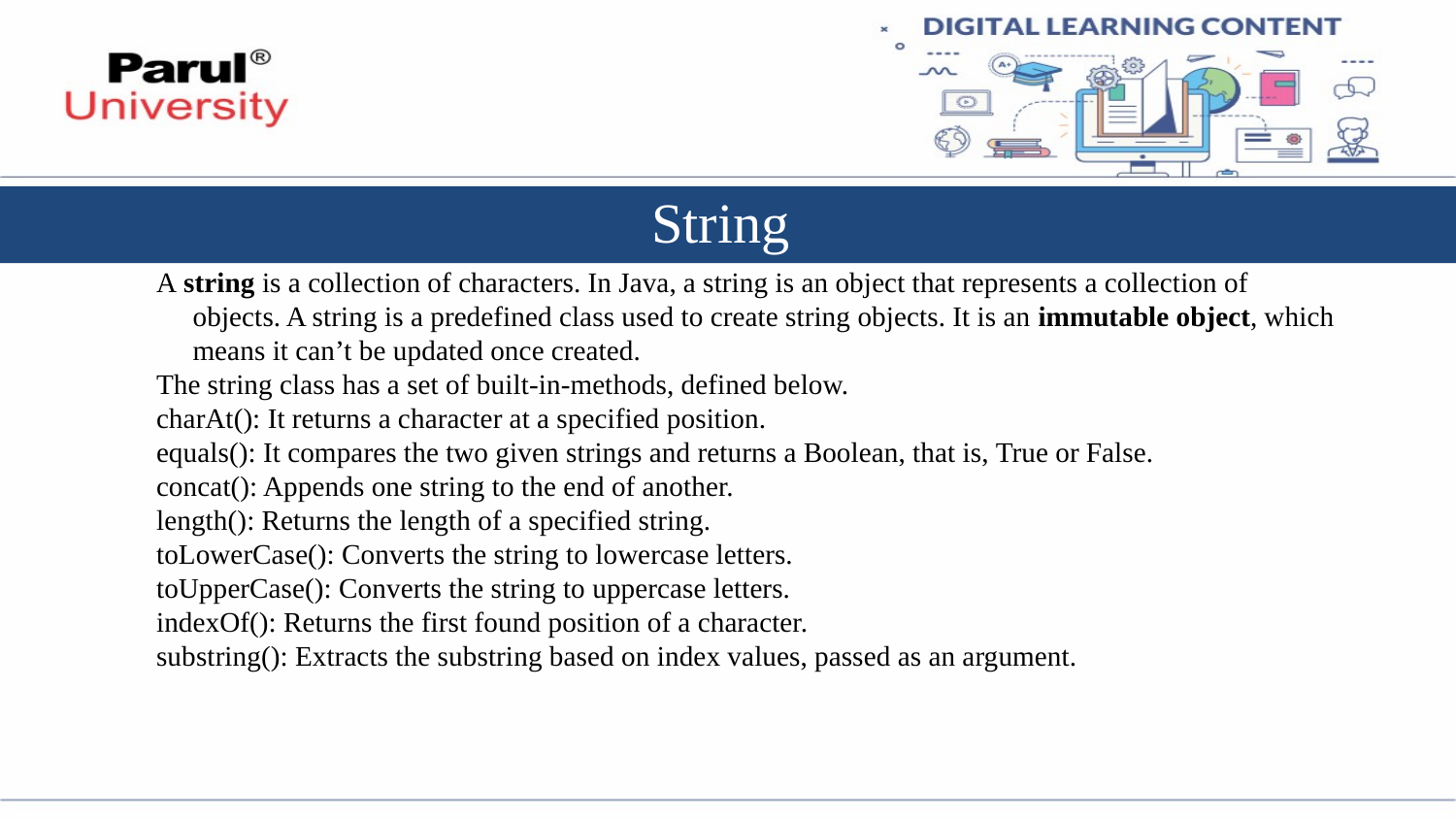

String
A string is a collection of characters. In Java, a string is an object that represents a collection of objects. A string is a predefined class used to create string objects. It is an immutable object, which means it can’t be updated once created.
The string class has a set of built-in-methods, defined below.
charAt(): It returns a character at a specified position.
equals(): It compares the two given strings and returns a Boolean, that is, True or False.
concat(): Appends one string to the end of another.
length(): Returns the length of a specified string.
toLowerCase(): Converts the string to lowercase letters.
toUpperCase(): Converts the string to uppercase letters.
indexOf(): Returns the first found position of a character.
substring(): Extracts the substring based on index values, passed as an argument.